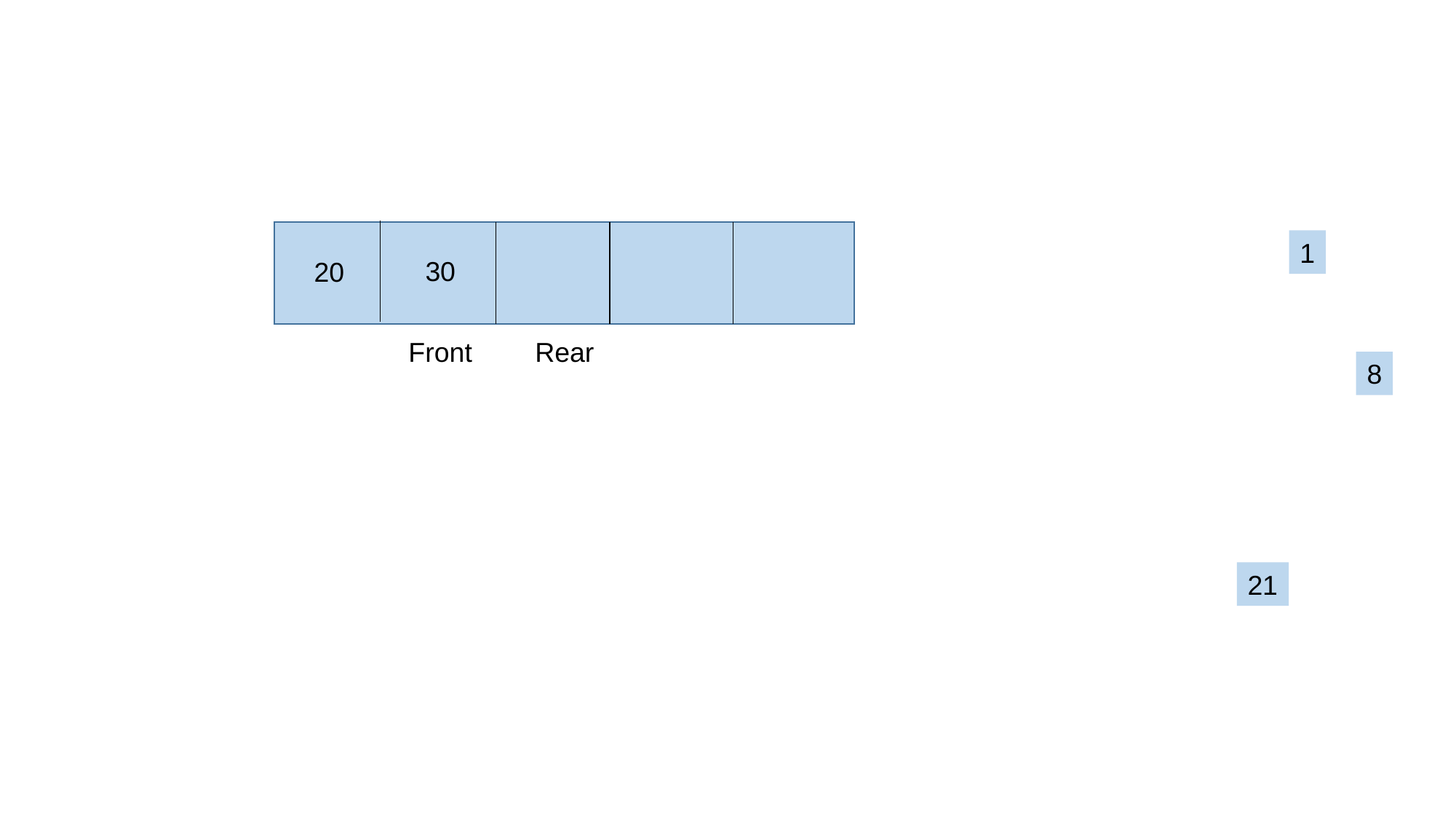

1
30
20
Front
Rear
8
21